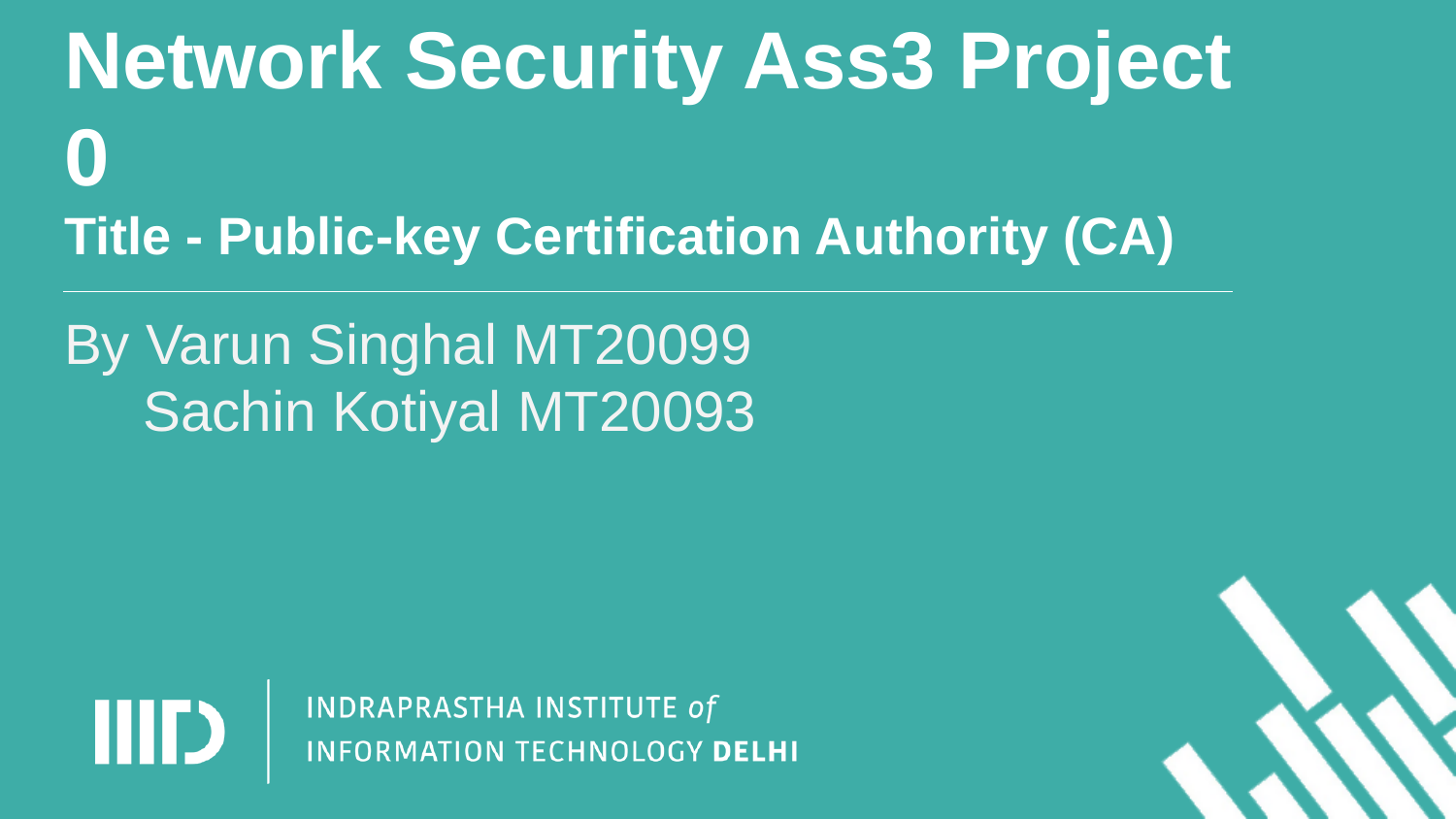

# Network Security Ass3 Project 0
Title - Public-key Certification Authority (CA)
By Varun Singhal MT20099
     Sachin Kotiyal MT20093